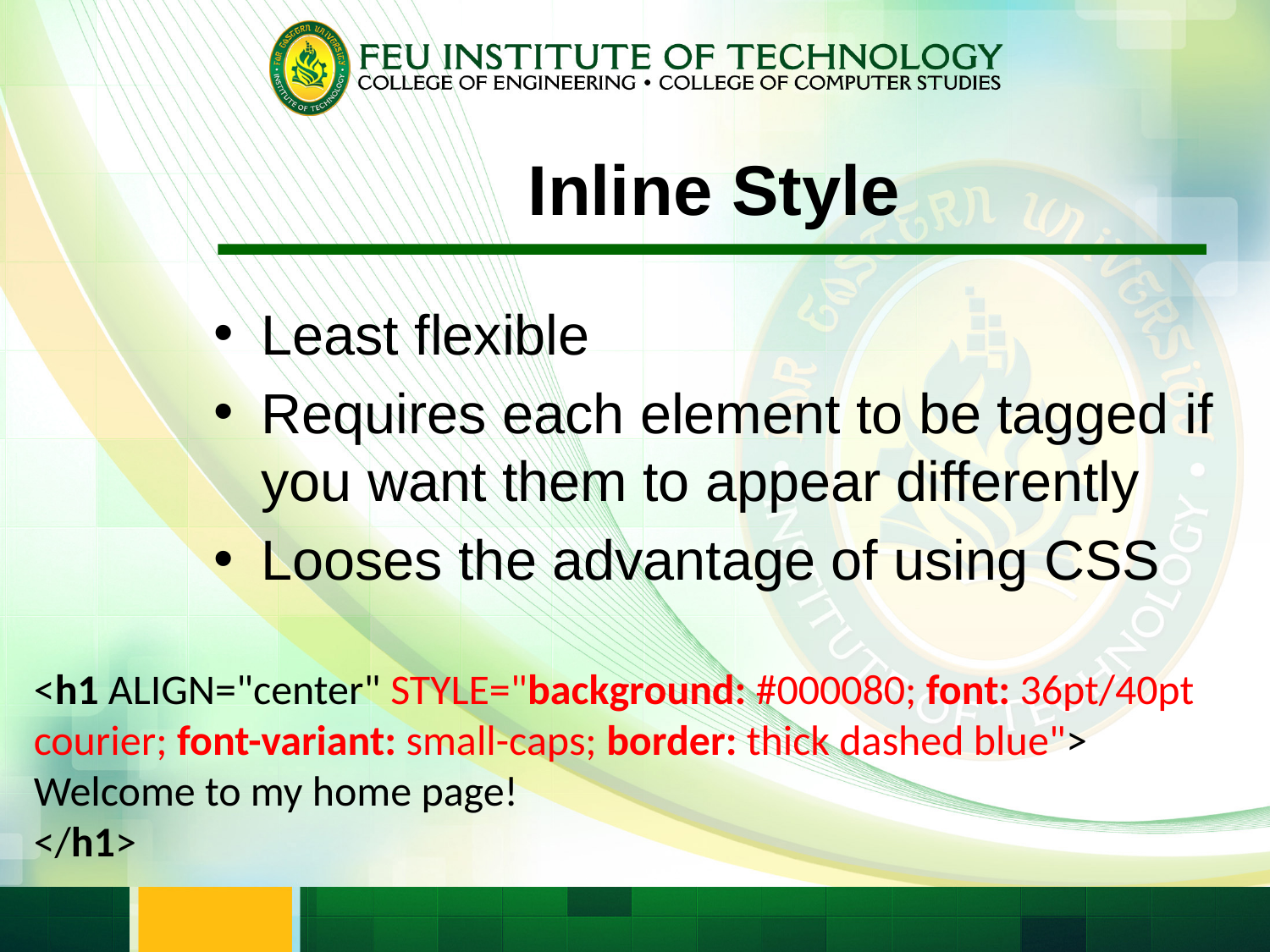

# Inline Style

Least flexible
Requires each element to be tagged if you want them to appear differently
Looses the advantage of using CSS
<h1 ALIGN="center" STYLE="background: #000080; font: 36pt/40pt courier; font-variant: small-caps; border: thick dashed blue">
Welcome to my home page!
</h1>